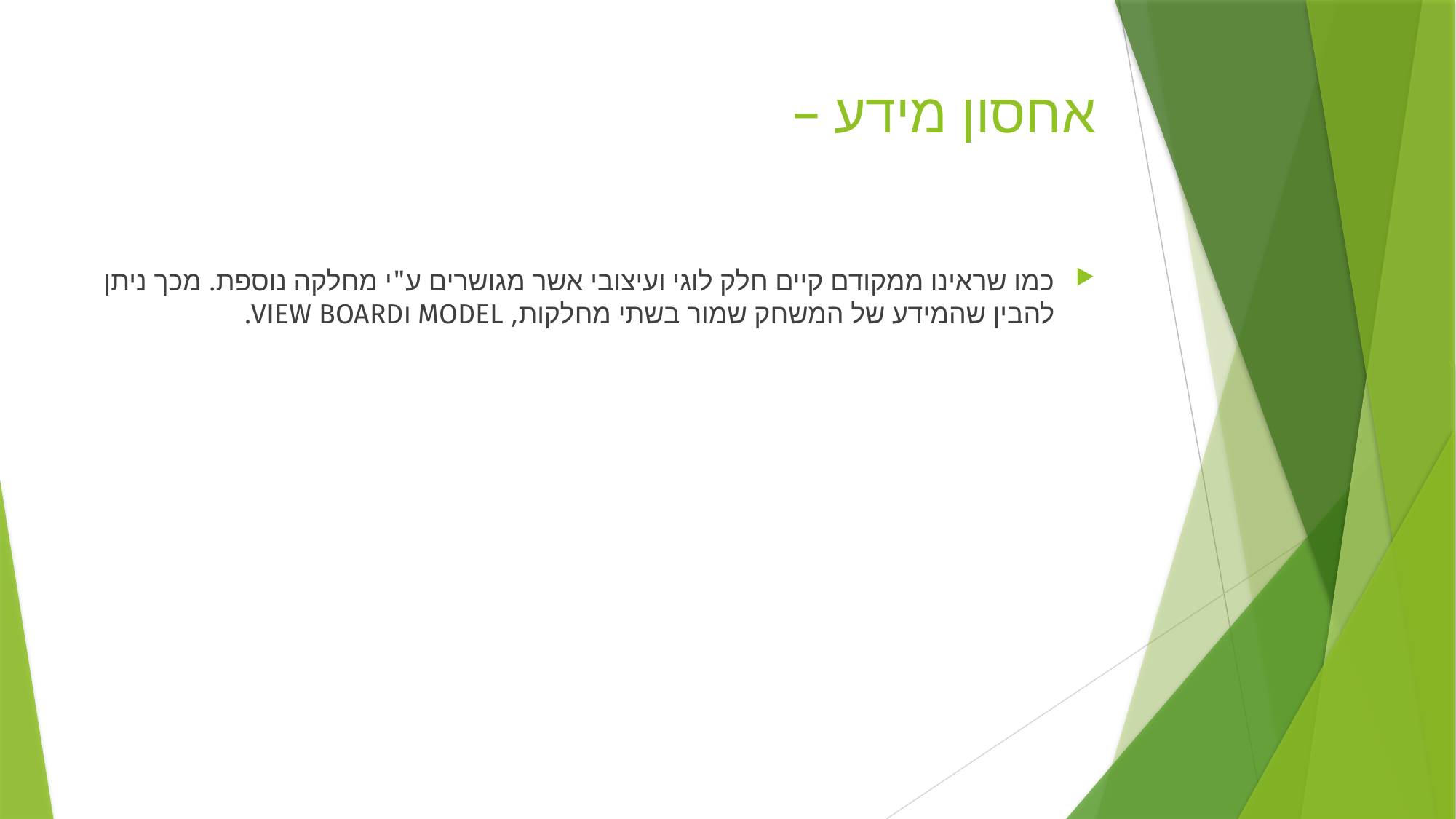

# אחסון מידע –
כמו שראינו ממקודם קיים חלק לוגי ועיצובי אשר מגושרים ע"י מחלקה נוספת. מכך ניתן להבין שהמידע של המשחק שמור בשתי מחלקות, MODEL וVIEW BOARD.